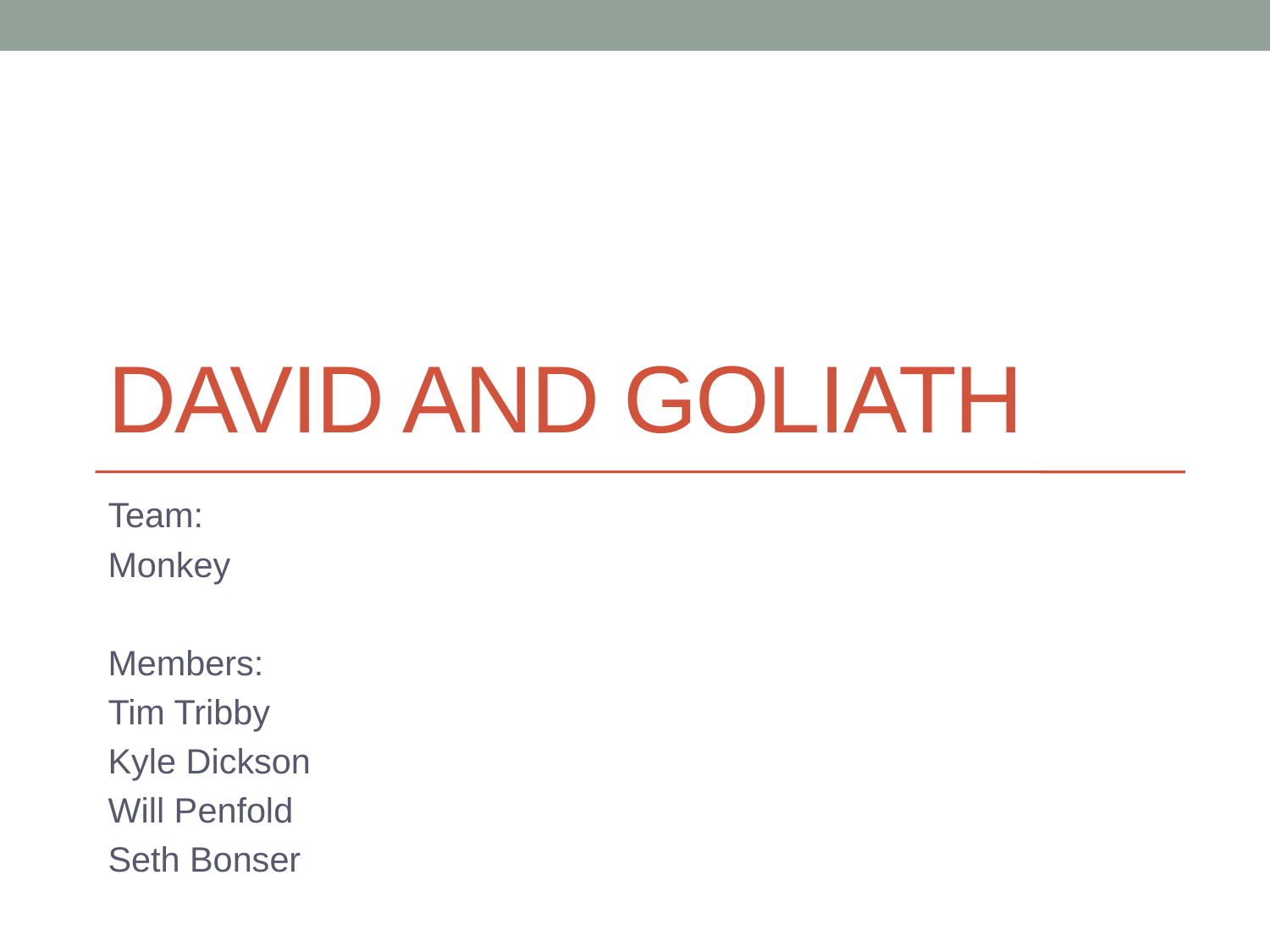

# David and goliath
Team:
Monkey

Members:
Tim Tribby
Kyle Dickson
Will Penfold
Seth Bonser